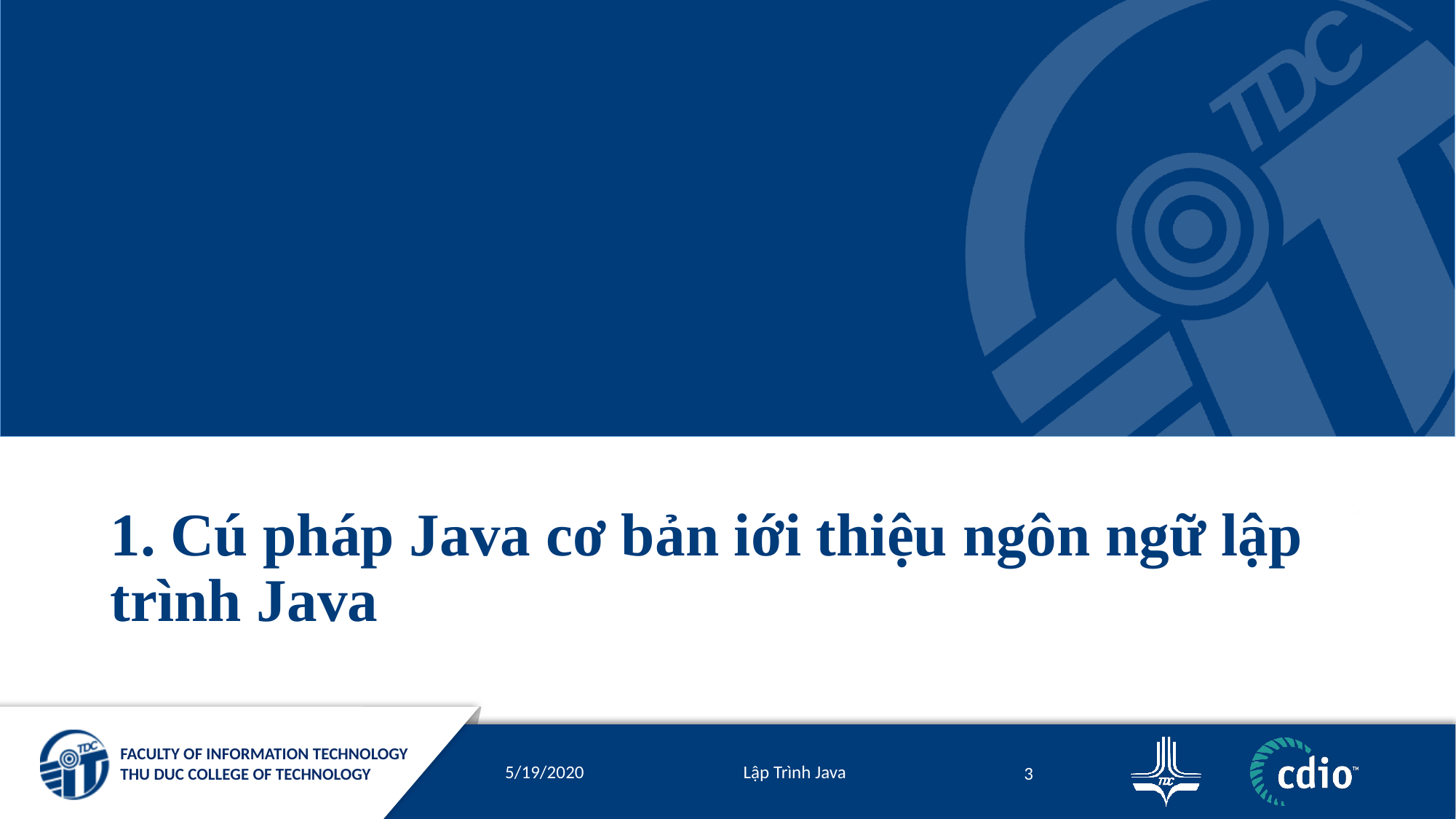

# 1. Cú pháp Java cơ bản iới thiệu ngôn ngữ lập trình Java